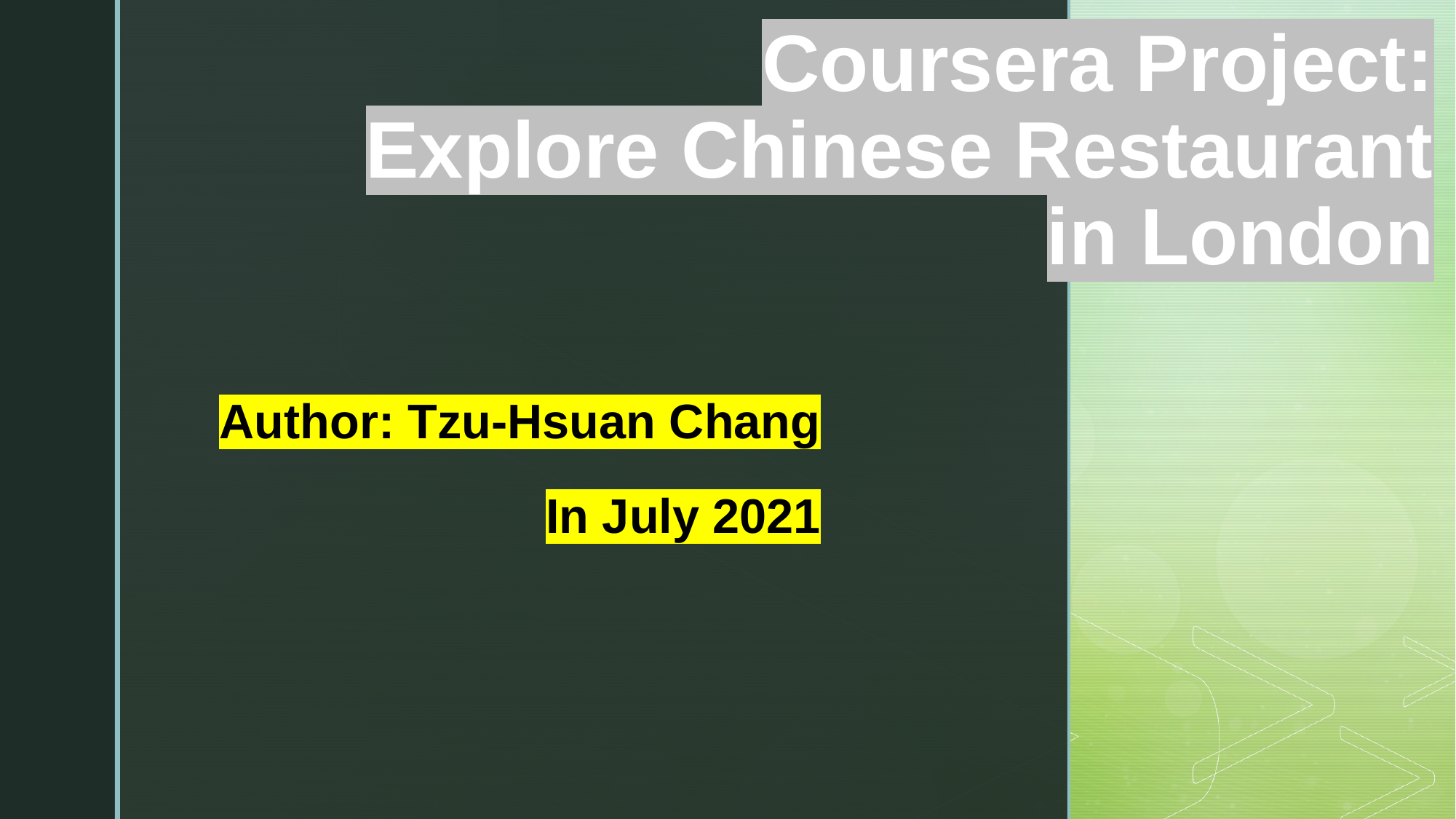

# Coursera Project: Explore Chinese Restaurant in London
Author: Tzu-Hsuan Chang
In July 2021